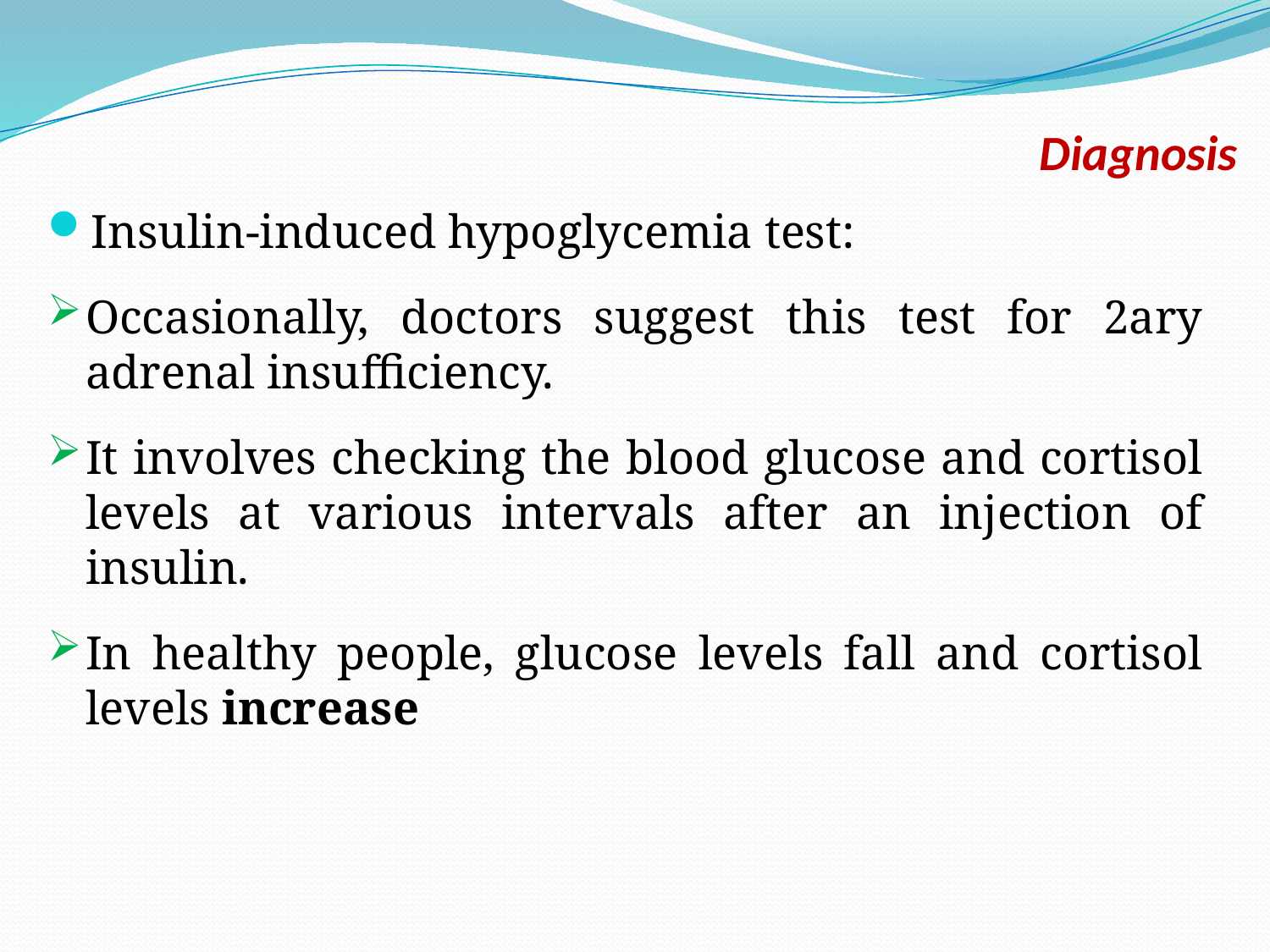

# Diagnosis
Insulin-induced hypoglycemia test:
Occasionally, doctors suggest this test for 2ary adrenal insufficiency.
It involves checking the blood glucose and cortisol levels at various intervals after an injection of insulin.
In healthy people, glucose levels fall and cortisol levels increase